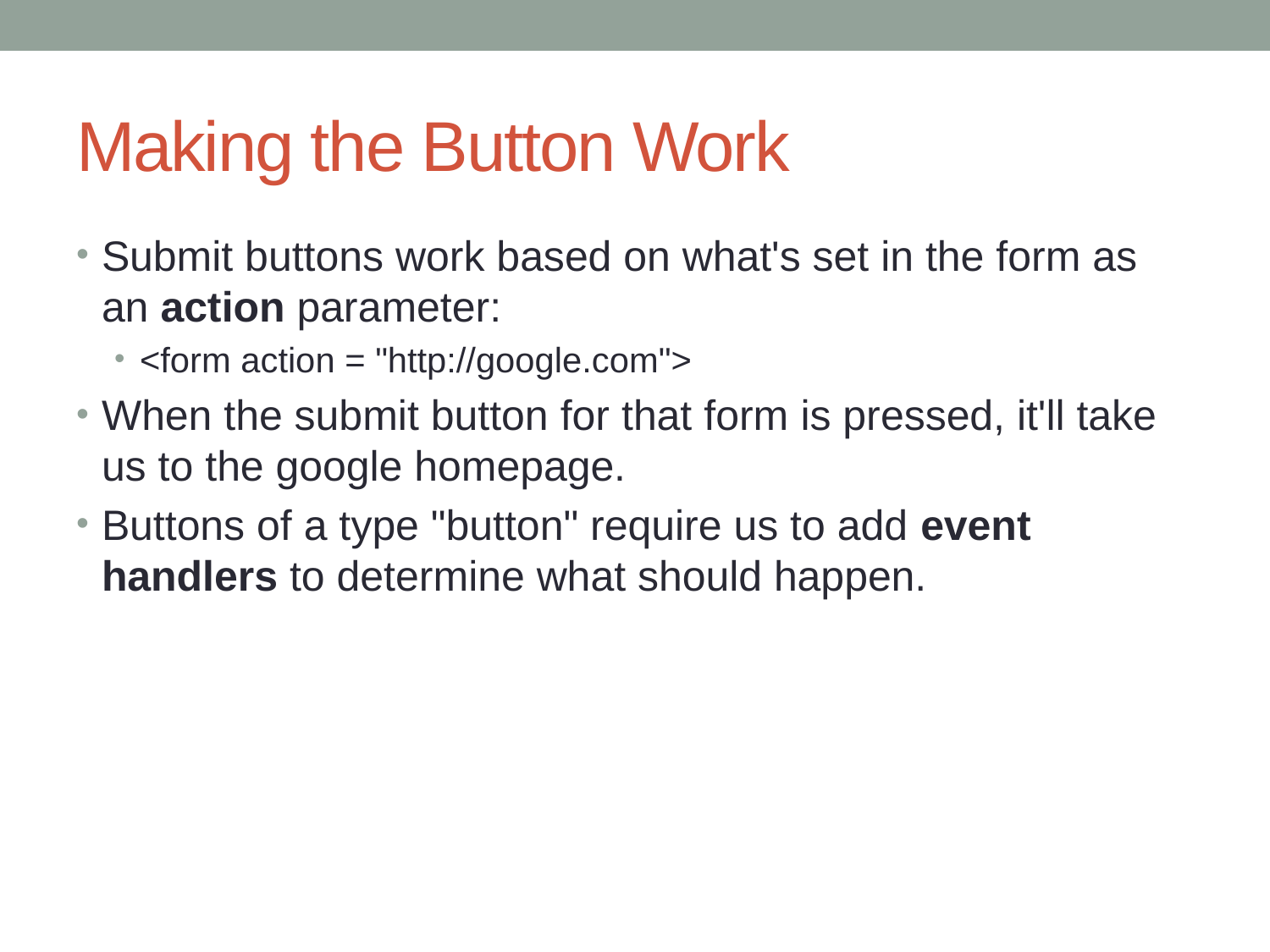

# Making the Button Work
Submit buttons work based on what's set in the form as an action parameter:
<form action = "http://google.com">
When the submit button for that form is pressed, it'll take us to the google homepage.
Buttons of a type "button" require us to add event handlers to determine what should happen.